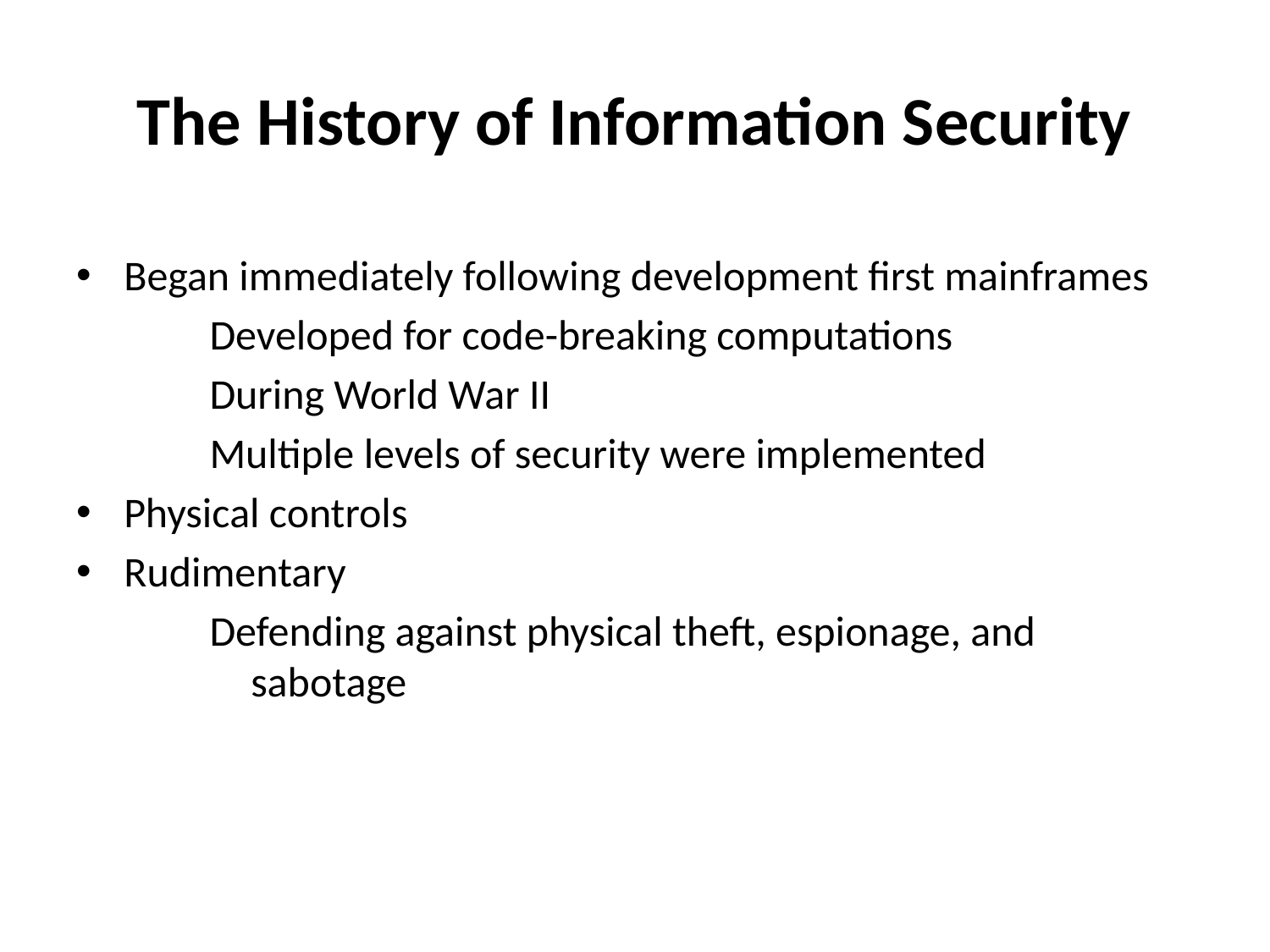

# The History of Information Security
Began immediately following development first mainframes
              Developed for code-breaking computations
              During World War II
              Multiple levels of security were implemented
Physical controls
Rudimentary
              Defending against physical theft, espionage, and              	sabotage